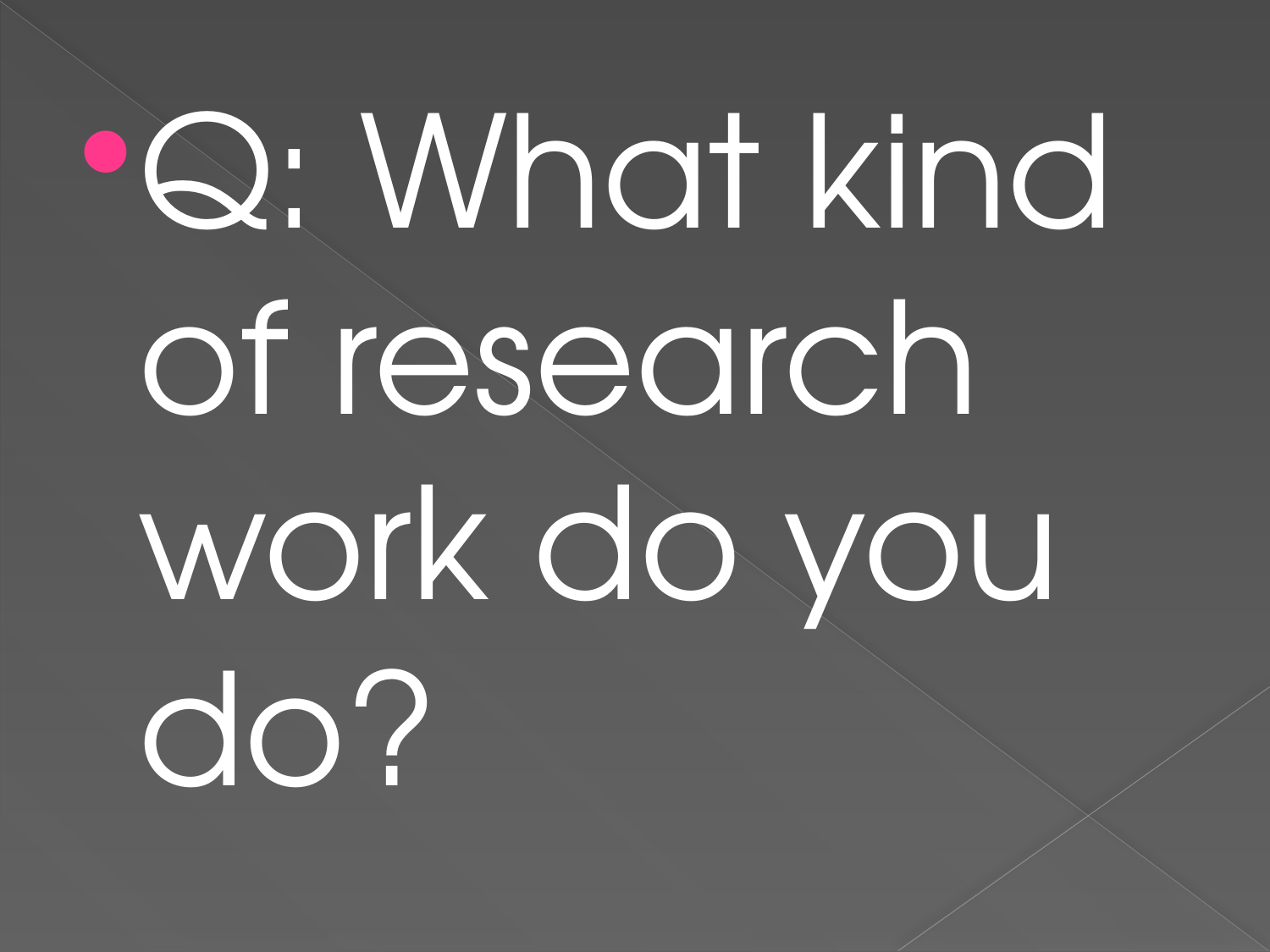

Q: What kind of research work do you do?